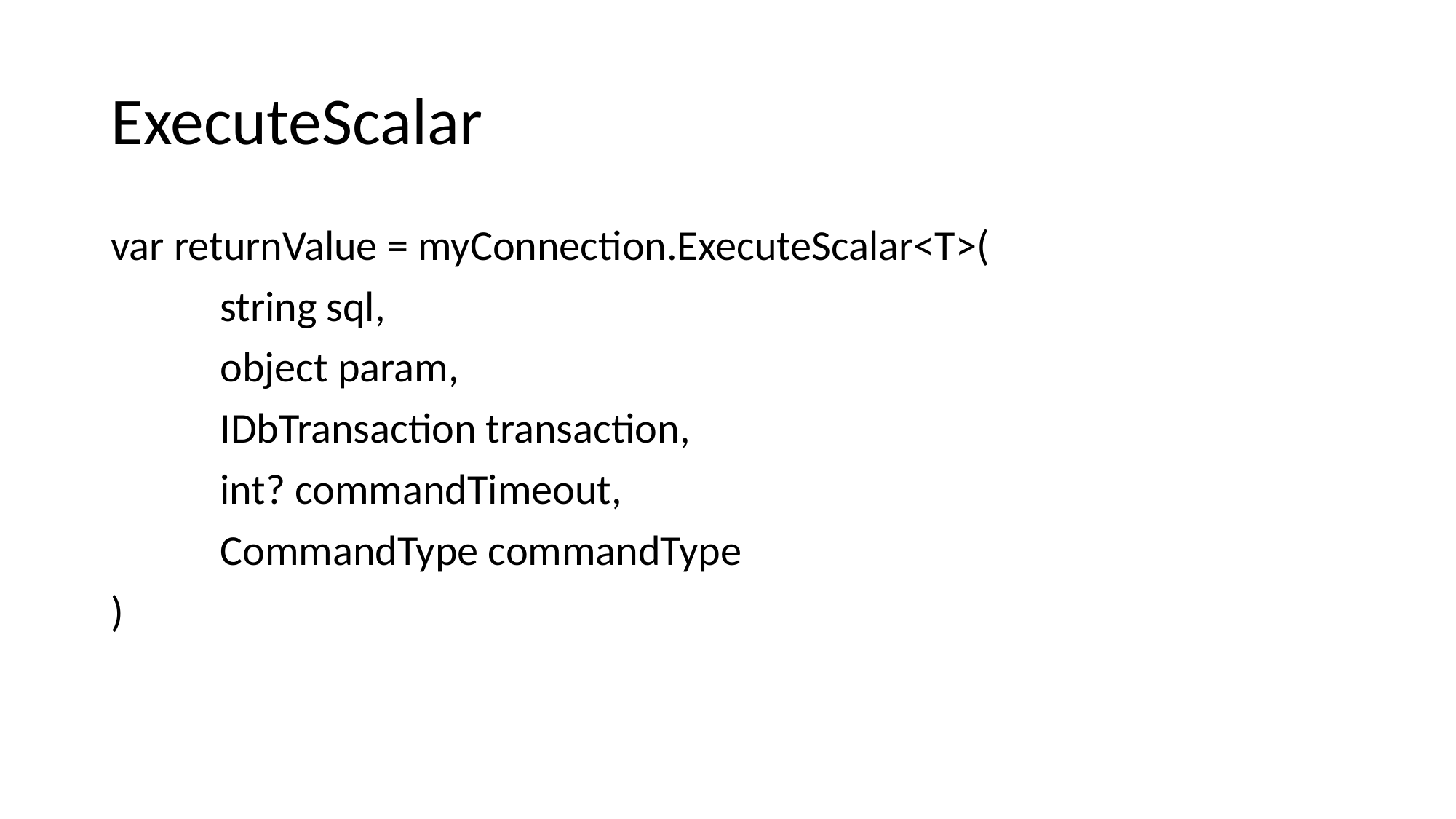

# ExecuteScalar
var returnValue = myConnection.ExecuteScalar<T>(
	string sql,
	object param,
	IDbTransaction transaction,
	int? commandTimeout,
	CommandType commandType
)